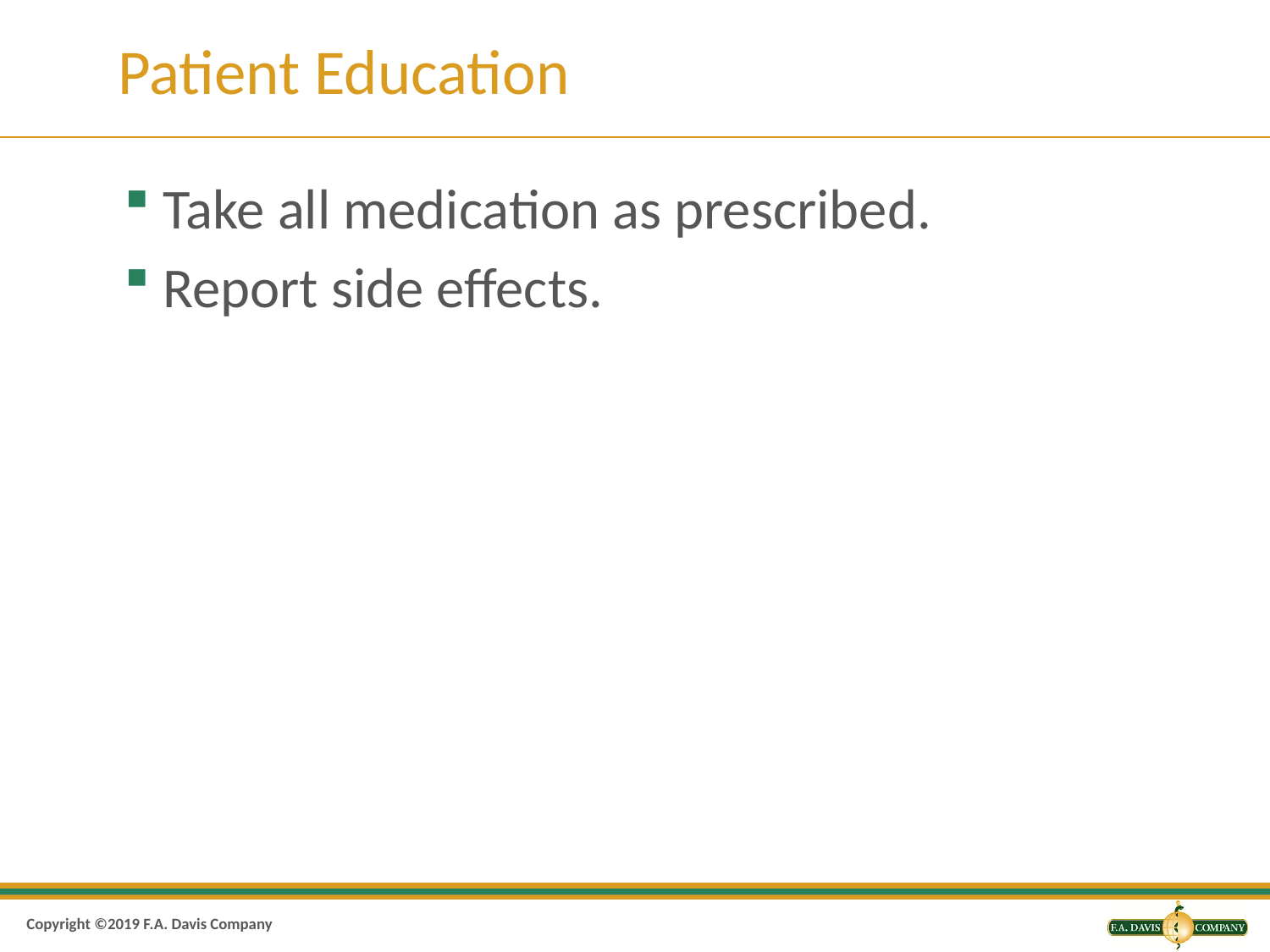

# Patient Education
Take all medication as prescribed.
Report side effects.